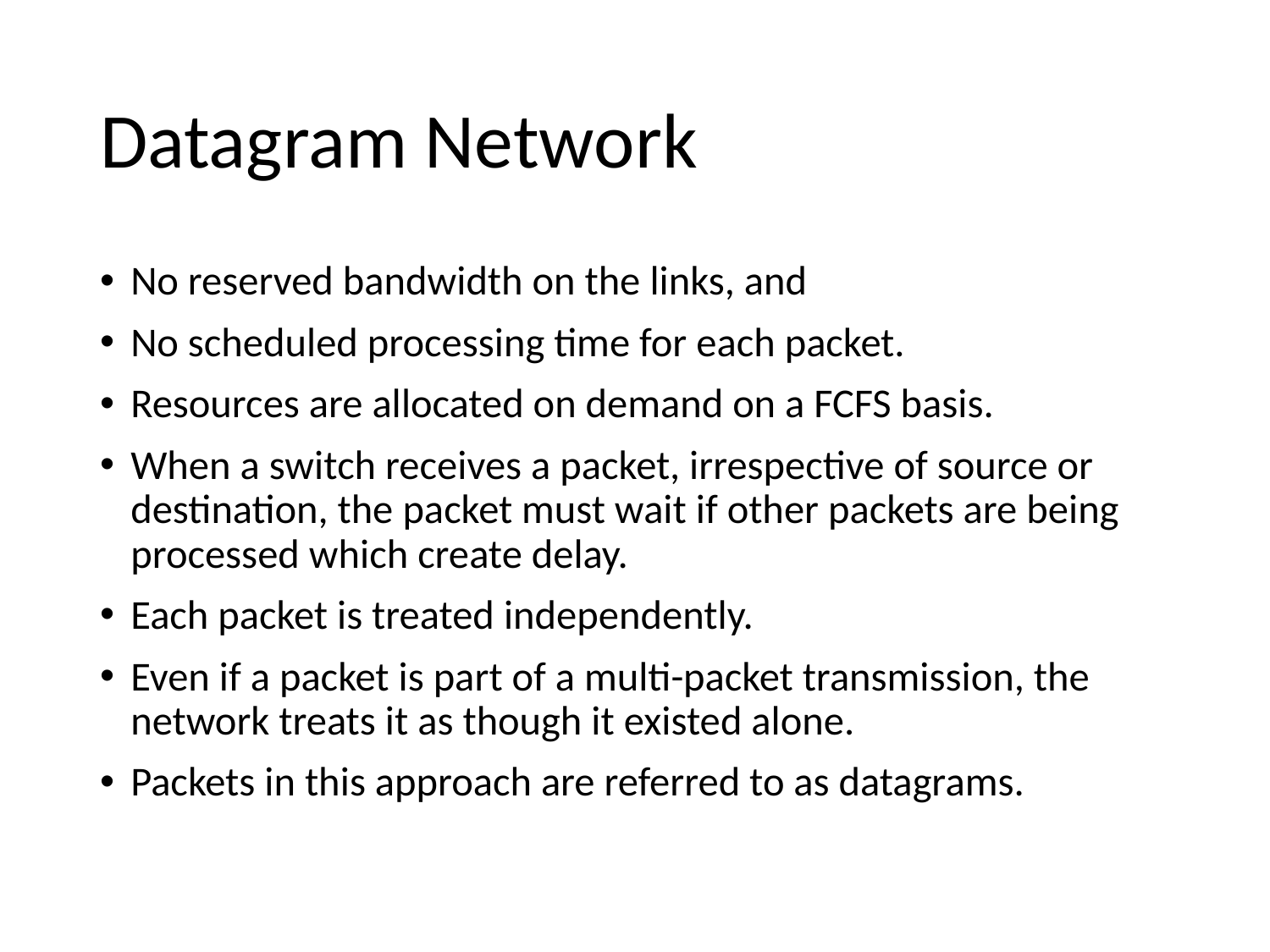

# Datagram Network
No reserved bandwidth on the links, and
No scheduled processing time for each packet.
Resources are allocated on demand on a FCFS basis.
When a switch receives a packet, irrespective of source or destination, the packet must wait if other packets are being processed which create delay.
Each packet is treated independently.
Even if a packet is part of a multi-packet transmission, the network treats it as though it existed alone.
Packets in this approach are referred to as datagrams.